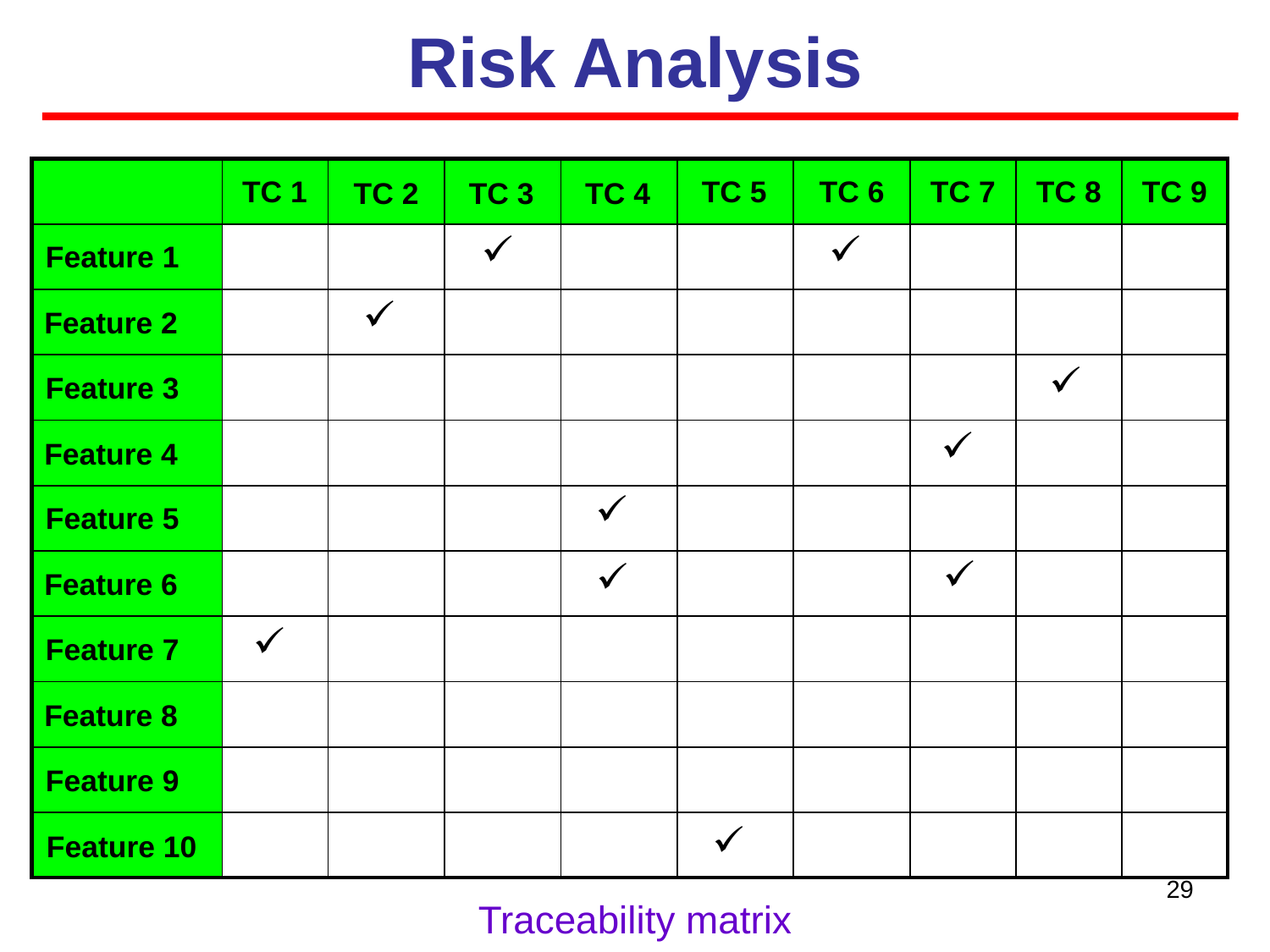

Risk Analysis

|  |  |  |  |  |  |  |  |  |  |
| --- | --- | --- | --- | --- | --- | --- | --- | --- | --- |
|  |  |  |  |  |  |  |  |  |  |
|  |  |  |  |  |  |  |  |  |  |
|  |  |  |  |  |  |  |  |  |  |
|  |  |  |  |  |  |  |  |  |  |
|  |  |  |  |  |  |  |  |  |  |
|  |  |  |  |  |  |  |  |  |  |
|  |  |  |  |  |  |  |  |  |  |
|  |  |  |  |  |  |  |  |  |  |
|  |  |  |  |  |  |  |  |  |  |
|  |  |  |  |  |  |  |  |  |  |
TC 1
TC 5
TC 6
TC 7
TC 8
TC 9
TC 2
TC 4
TC 3

Feature 1

Feature 2

Feature 3

Feature 4

Feature 5

Feature 6

Feature 7
Feature 8
Feature 9

Feature 10
29
Traceability matrix